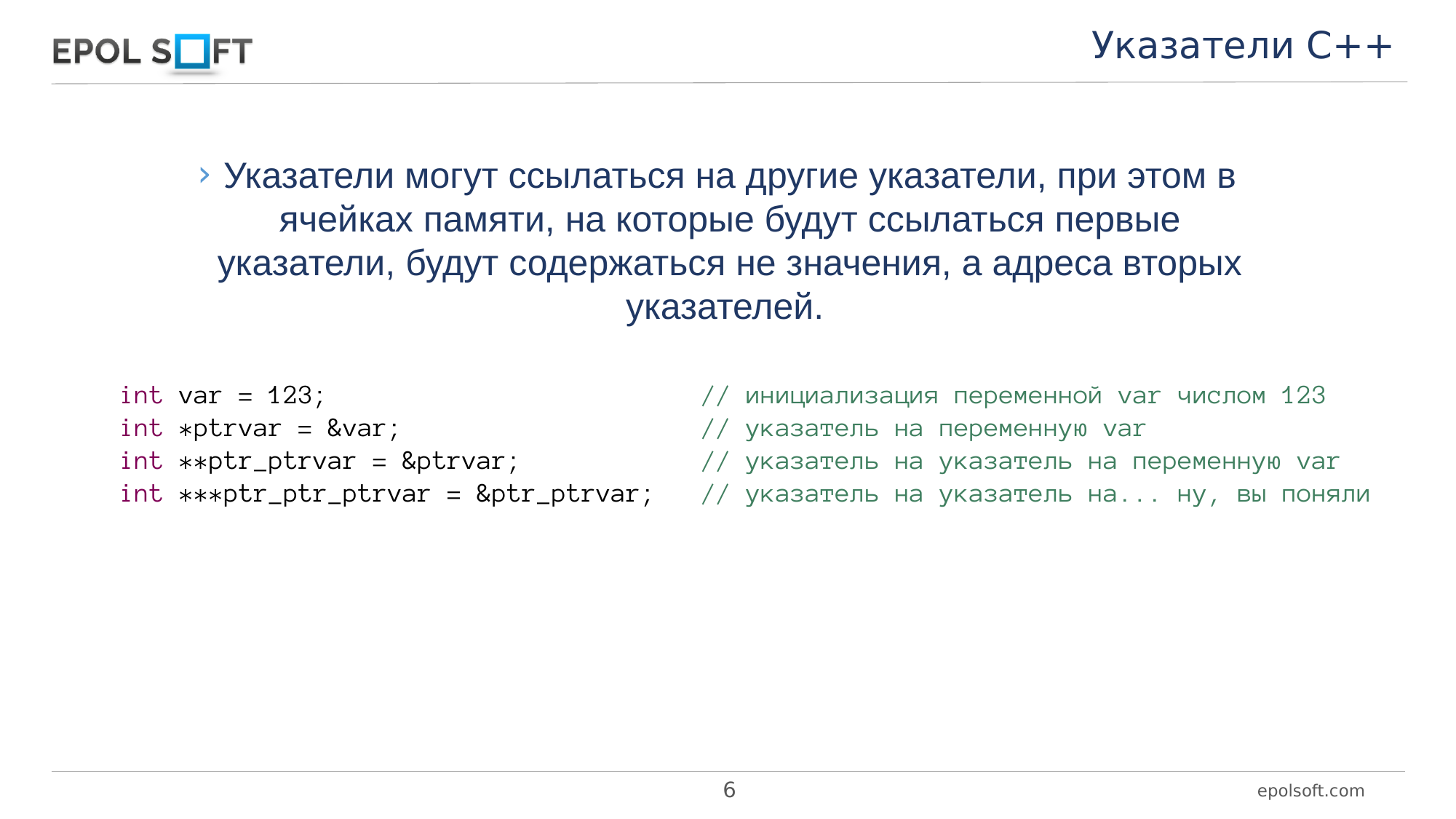

Указатели С++

Указатели могут ссылаться на другие указатели, при этом в ячейках памяти, на которые будут ссылаться первые указатели, будут содержаться не значения, а адреса вторых указателей.
int var = 123;                         // инициализация переменной var числом 123
int *ptrvar = &var;                    // указатель на переменную var
int **ptr_ptrvar = &ptrvar;            // указатель на указатель на переменную var
int ***ptr_ptr_ptrvar = &ptr_ptrvar;   // указатель на указатель на... ну, вы поняли
6